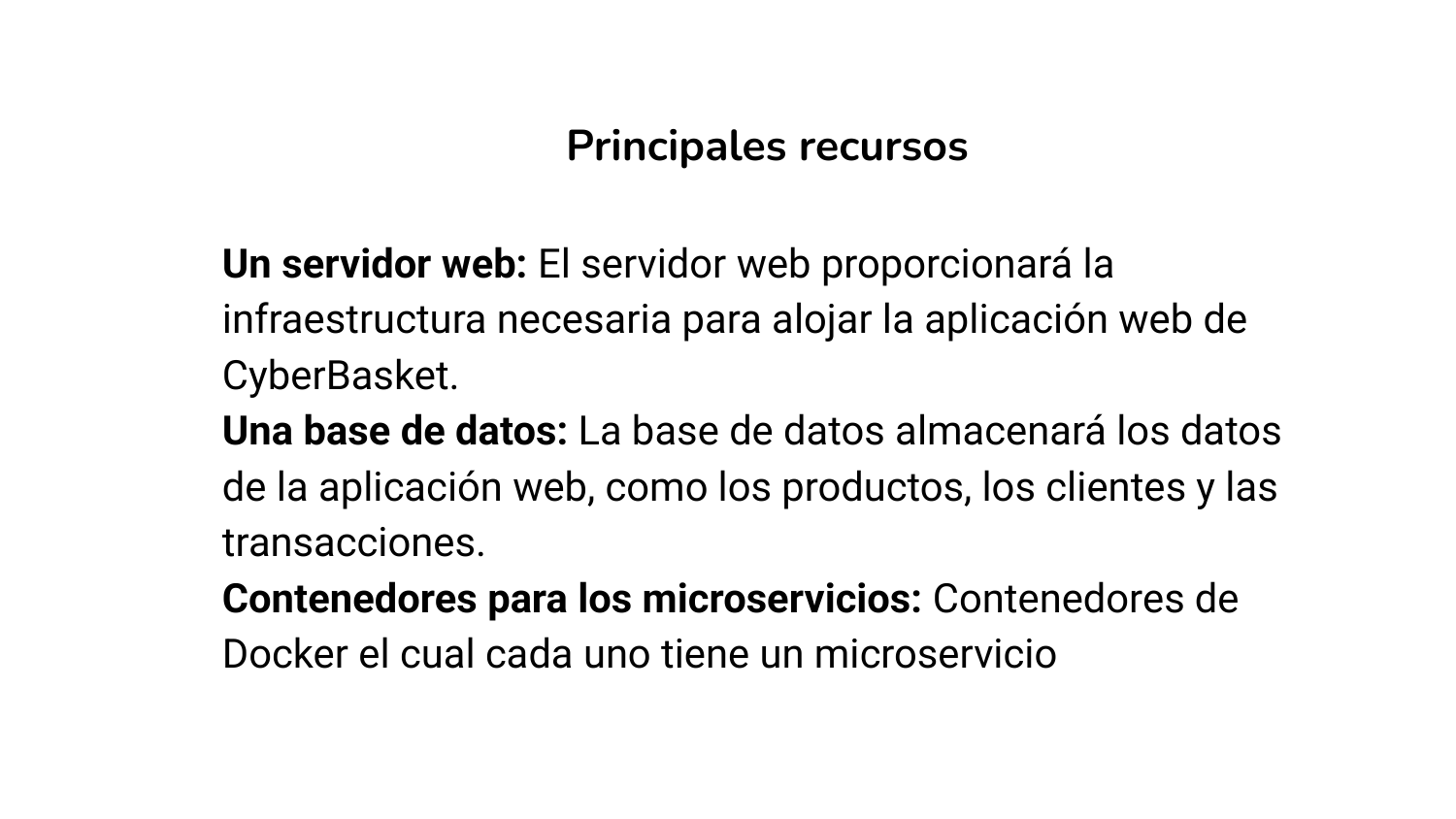

# Principales recursos
Un servidor web: El servidor web proporcionará la infraestructura necesaria para alojar la aplicación web de CyberBasket.
Una base de datos: La base de datos almacenará los datos de la aplicación web, como los productos, los clientes y las transacciones.
Contenedores para los microservicios: Contenedores de Docker el cual cada uno tiene un microservicio